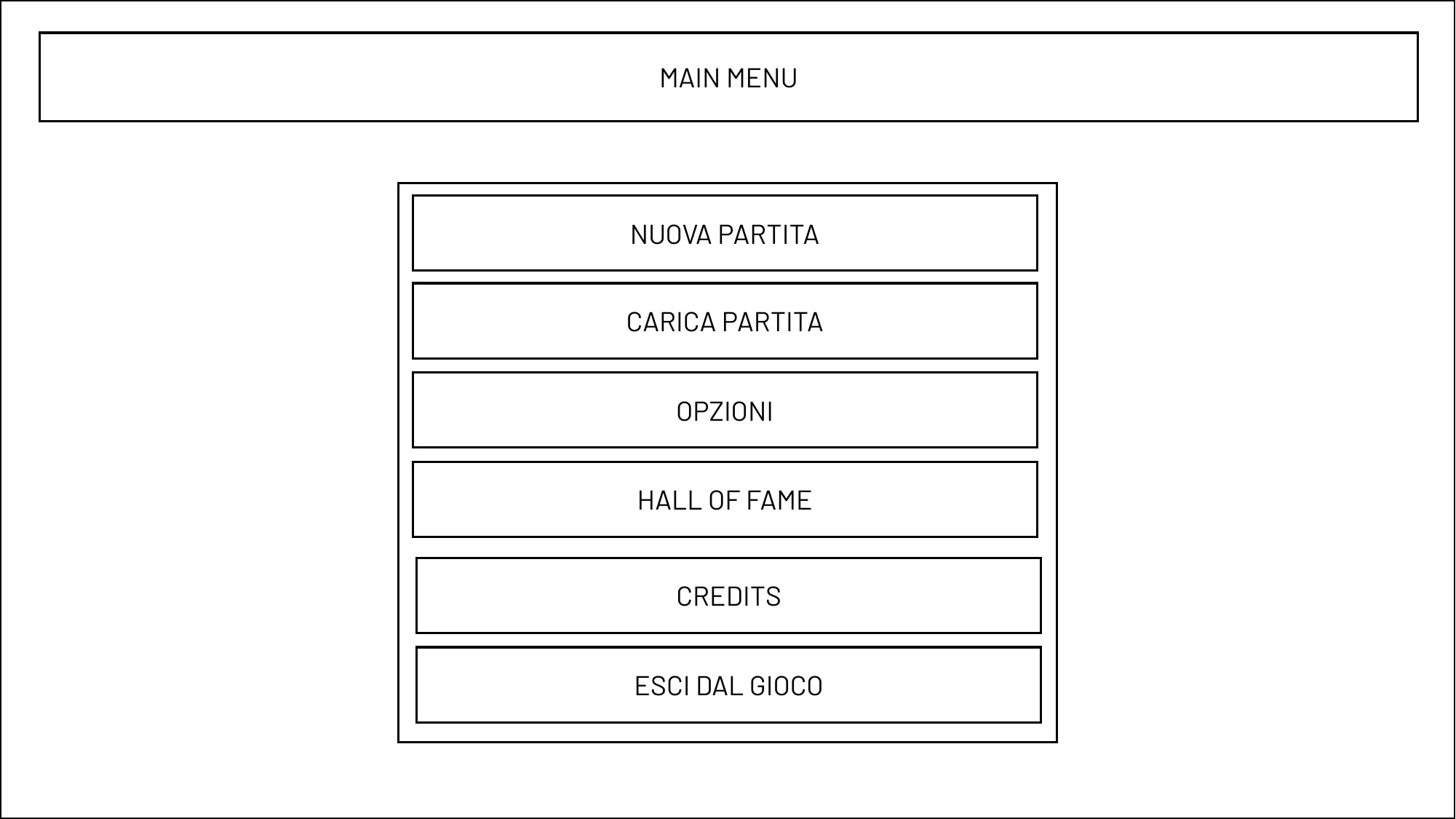

MAIN MENU

NUOVA PARTITA
CARICA PARTITA
OPZIONI
HALL OF FAME
CREDITS
ESCI DAL GIOCO